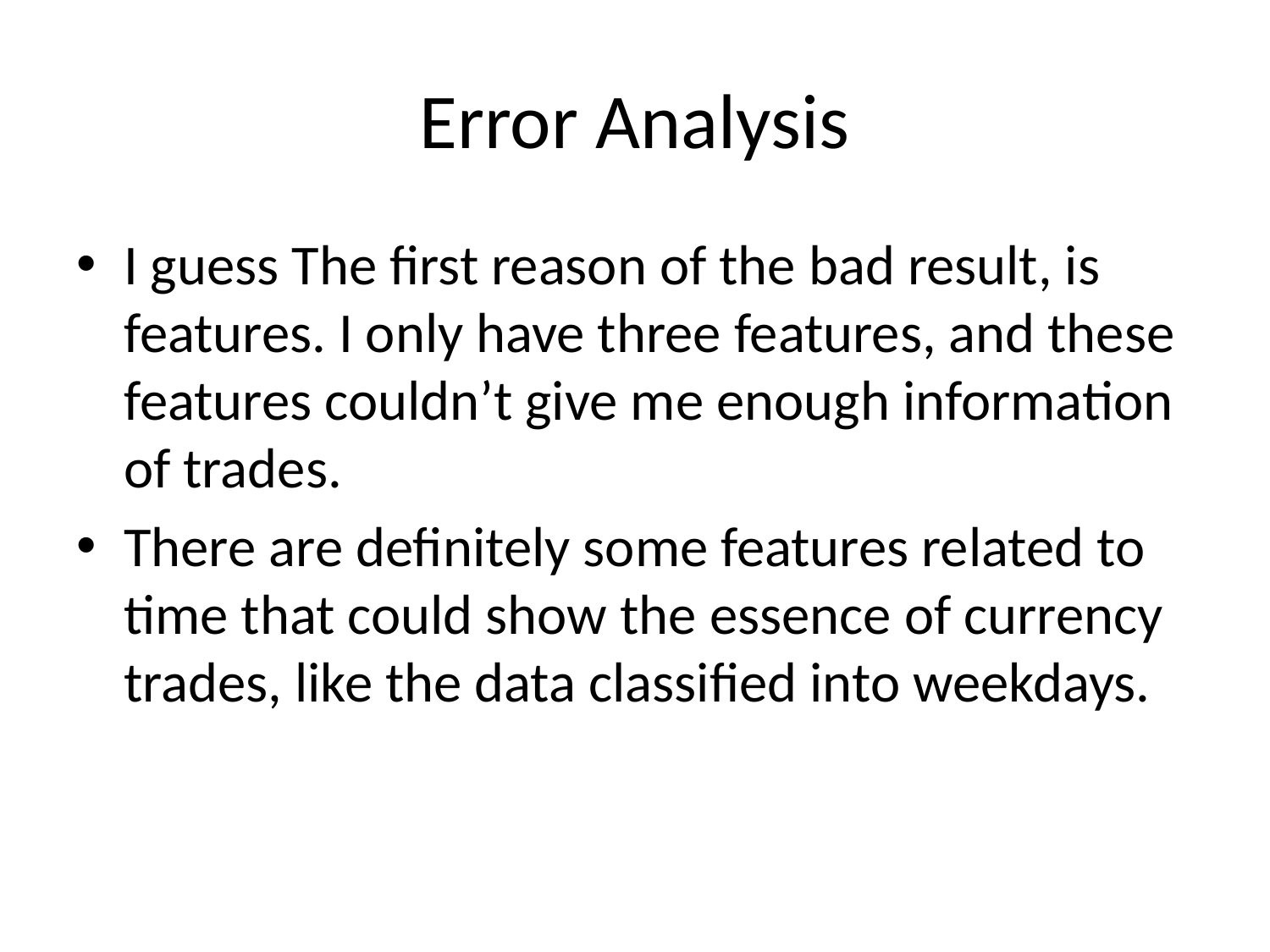

# Error Analysis
I guess The first reason of the bad result, is features. I only have three features, and these features couldn’t give me enough information of trades.
There are definitely some features related to time that could show the essence of currency trades, like the data classified into weekdays.